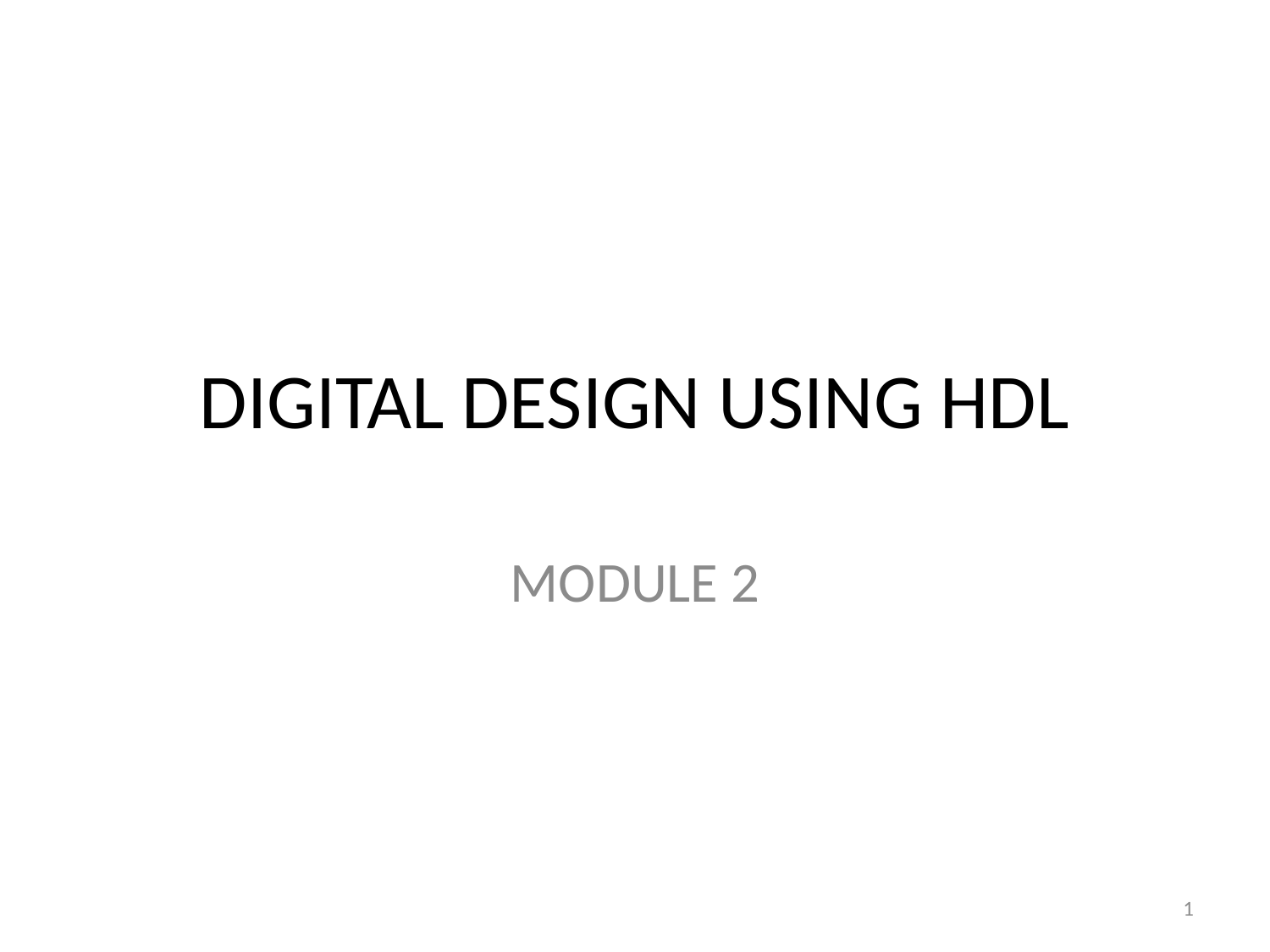

# DIGITAL DESIGN USING HDL
MODULE 2
1